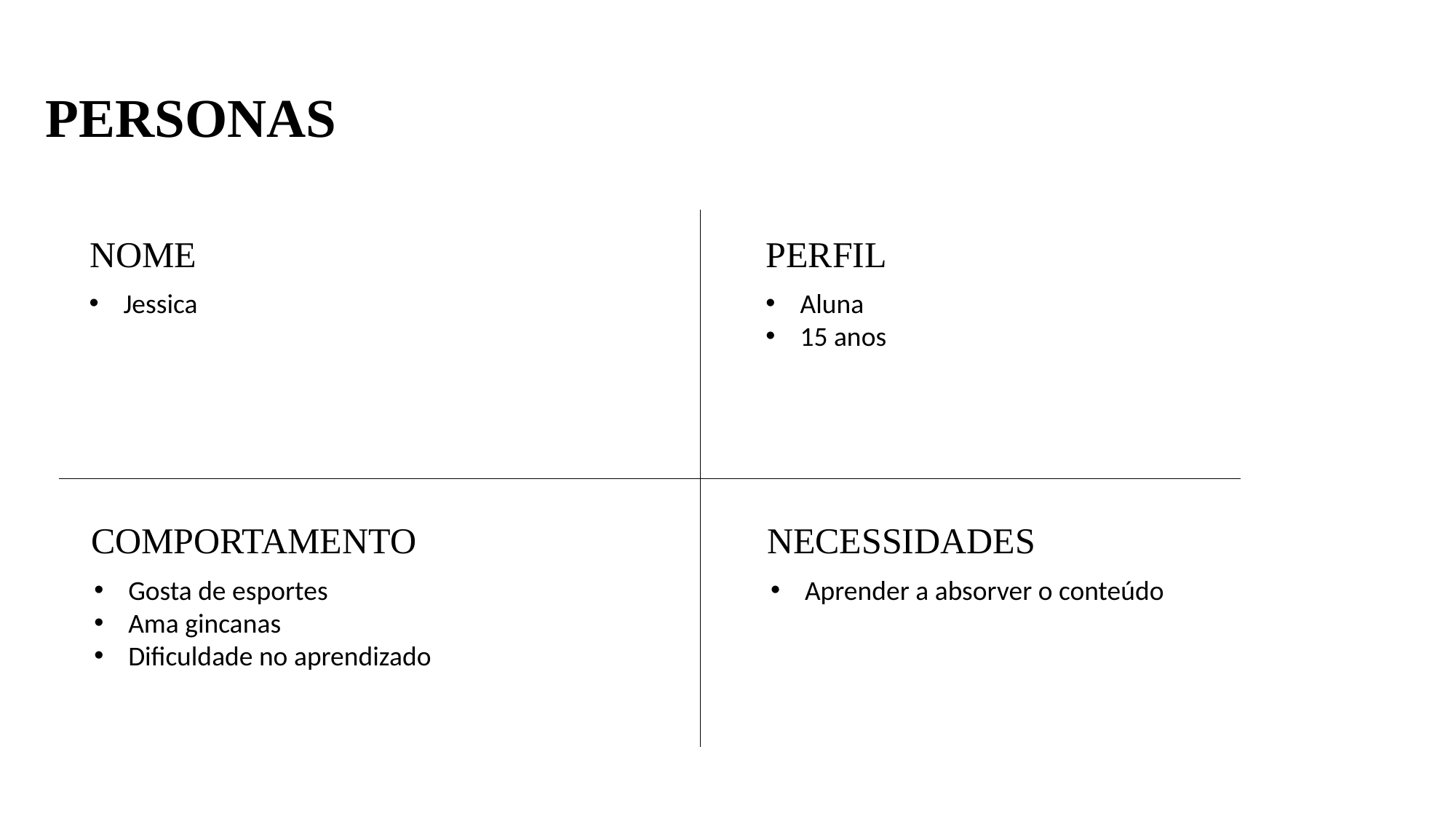

PERSONAS
PERFIL
NOME
Aluna
15 anos
Jessica
NECESSIDADES
COMPORTAMENTO
Aprender a absorver o conteúdo
Gosta de esportes
Ama gincanas
Dificuldade no aprendizado